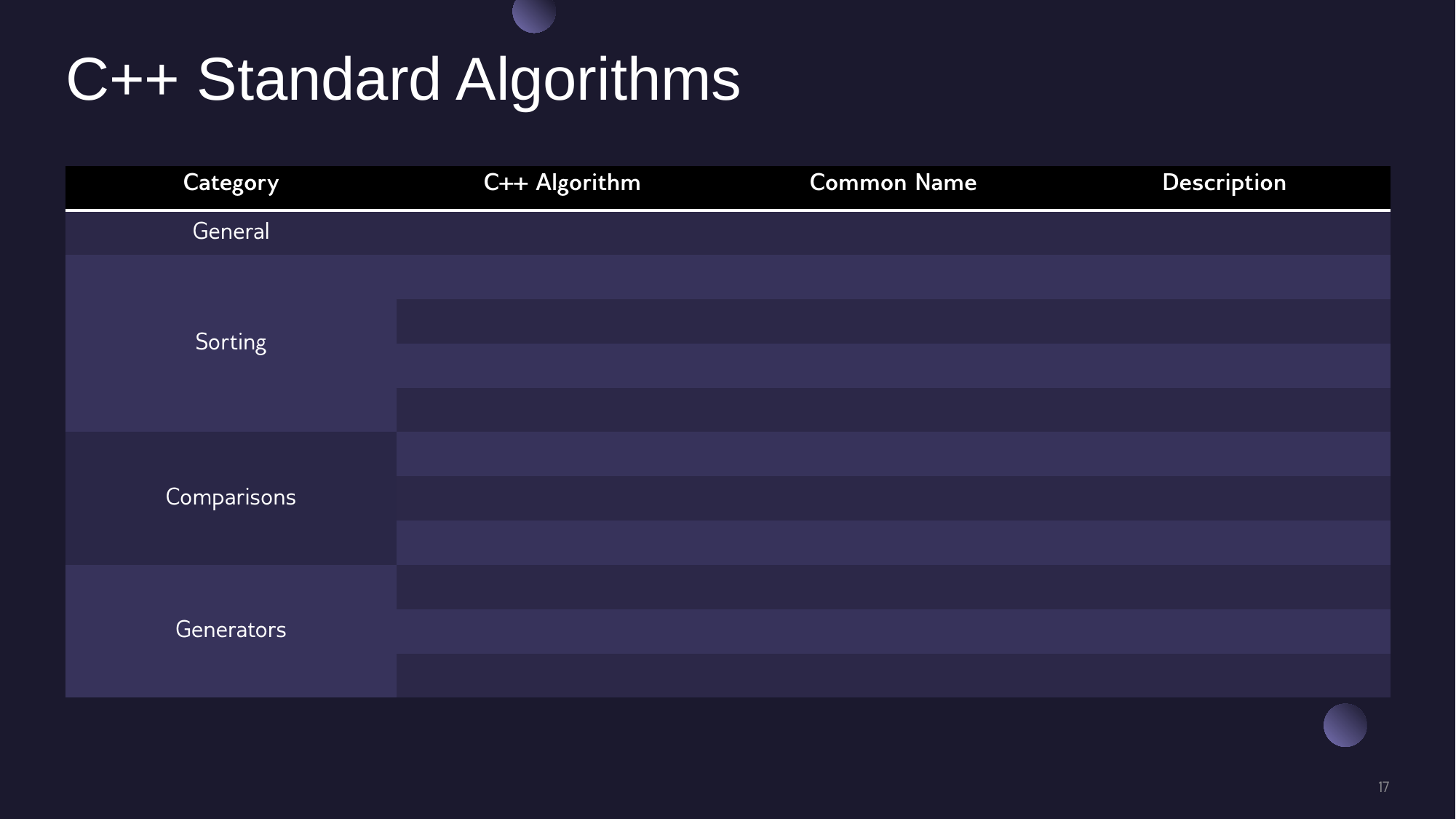

# C++ Standard Algorithms
| Category | C++ Algorithm | Common Name | Description |
| --- | --- | --- | --- |
| General |  |  |  |
| Sorting |  |  |  |
|  |  |  |  |
|  |  |  |  |
|  |  |  |  |
| Comparisons |  |  |  |
|  |  |  |  |
|  |  |  |  |
| Generators |  |  |  |
|  |  |  |  |
|  |  |  |  |

17